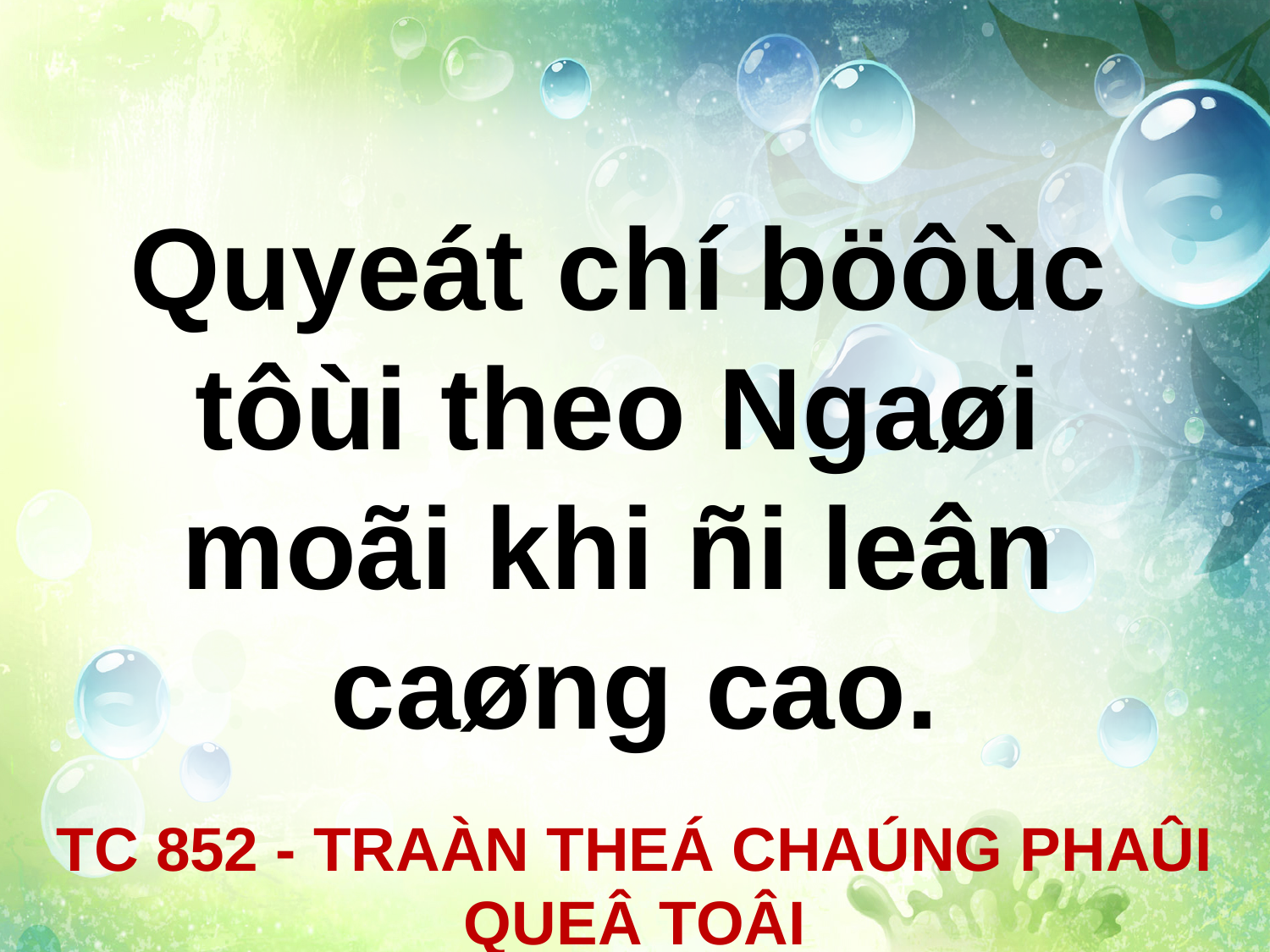

Quyeát chí böôùc
tôùi theo Ngaøi
moãi khi ñi leân
caøng cao.
TC 852 - TRAÀN THEÁ CHAÚNG PHAÛI QUEÂ TOÂI